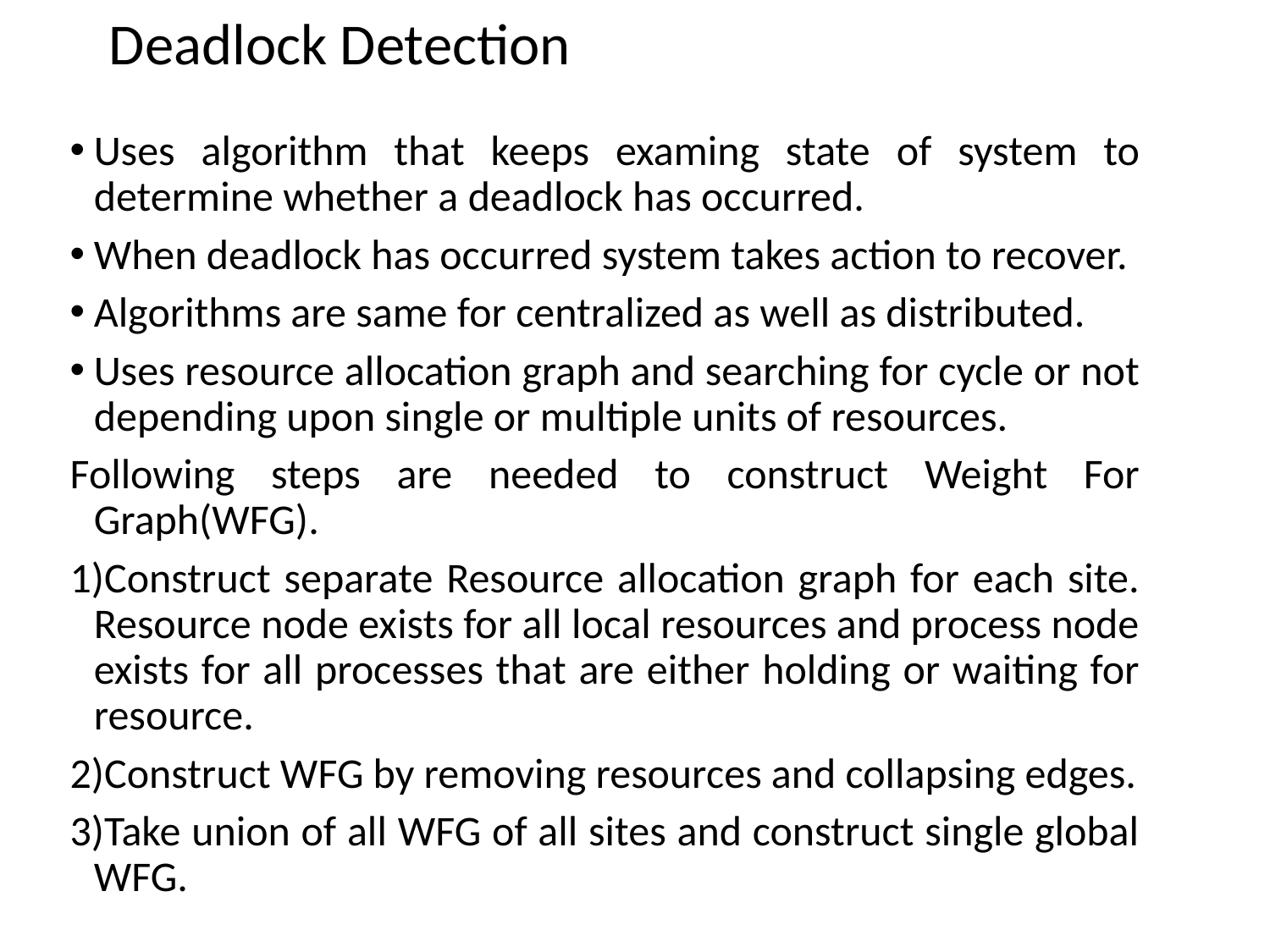

# Deadlock Detection
Uses algorithm that keeps examing state of system to determine whether a deadlock has occurred.
When deadlock has occurred system takes action to recover.
Algorithms are same for centralized as well as distributed.
Uses resource allocation graph and searching for cycle or not depending upon single or multiple units of resources.
Following steps are needed to construct Weight For Graph(WFG).
Construct separate Resource allocation graph for each site. Resource node exists for all local resources and process node exists for all processes that are either holding or waiting for resource.
Construct WFG by removing resources and collapsing edges.
Take union of all WFG of all sites and construct single global WFG.